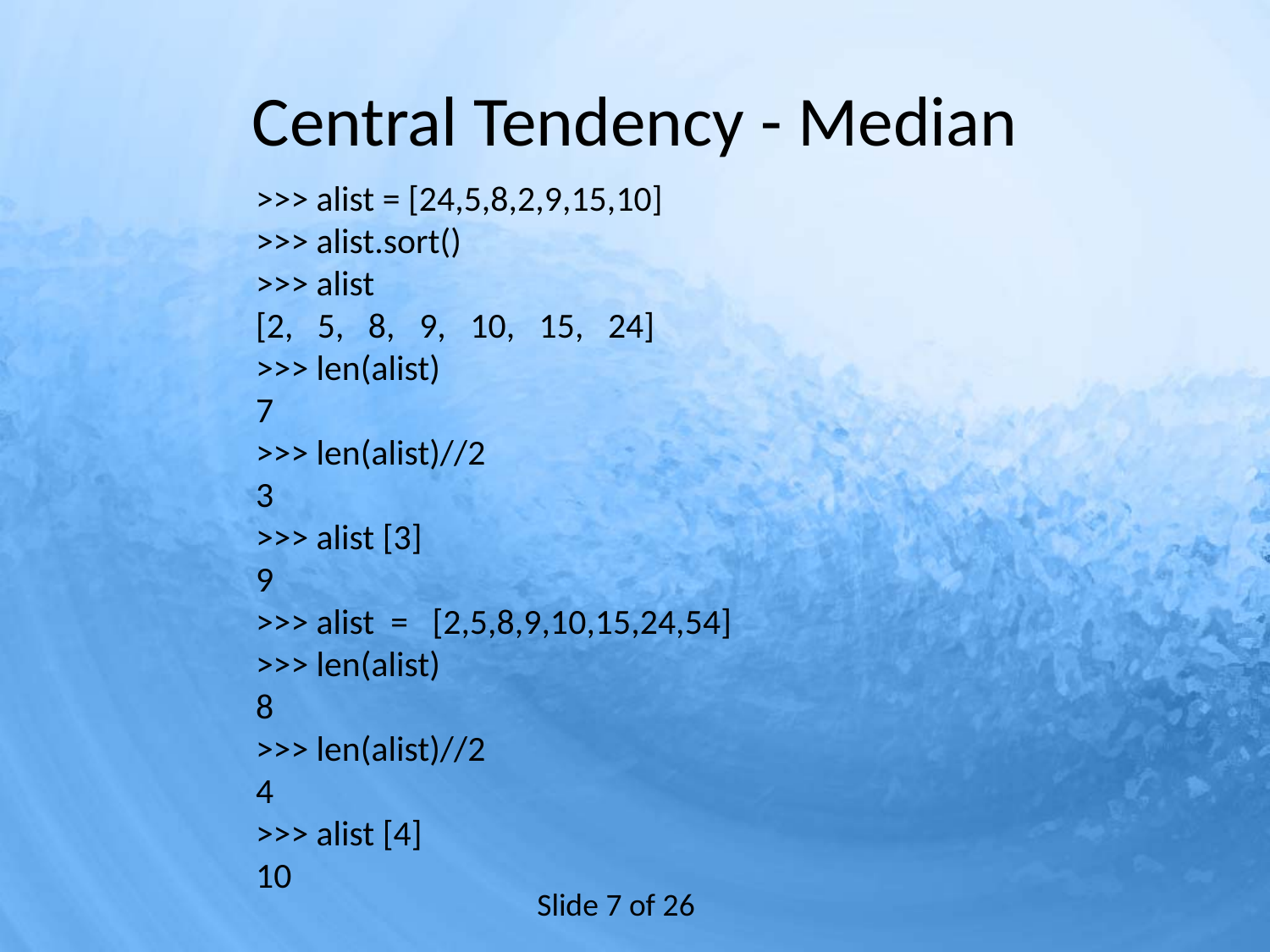

# Central Tendency - Median
>>> alist = [24,5,8,2,9,15,10]
>>> alist.sort()
>>> alist
[2,   5,   8,   9,   10,   15,   24]
>>> len(alist)
7
>>> len(alist)//2
3
>>> alist [3]
9
>>> alist  =   [2,5,8,9,10,15,24,54]
>>> len(alist)
8
>>> len(alist)//2
4
>>> alist [4]
10